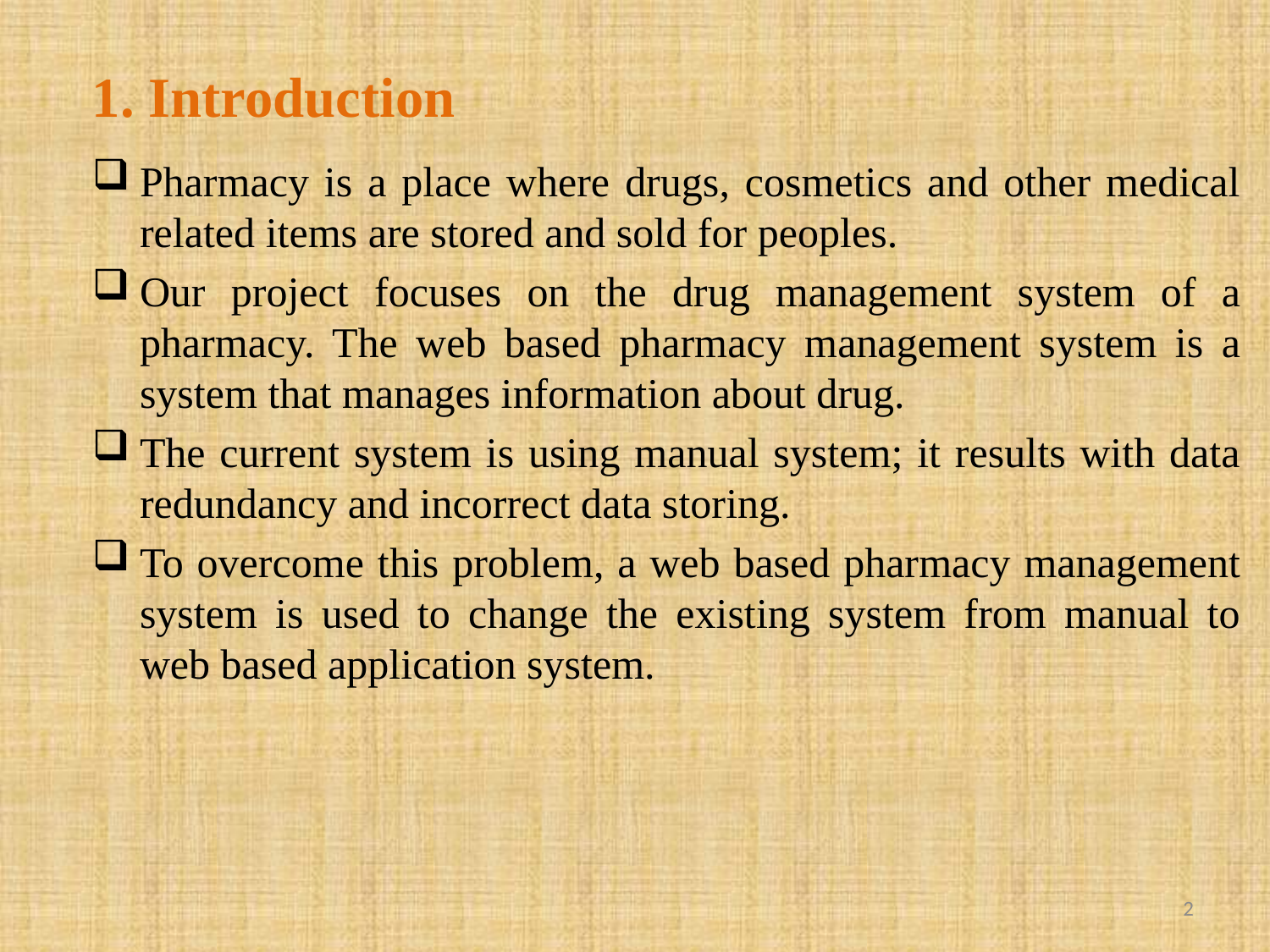

# 1. Introduction
Pharmacy is a place where drugs, cosmetics and other medical related items are stored and sold for peoples.
Our project focuses on the drug management system of a pharmacy. The web based pharmacy management system is a system that manages information about drug.
The current system is using manual system; it results with data redundancy and incorrect data storing.
To overcome this problem, a web based pharmacy management system is used to change the existing system from manual to web based application system.
2